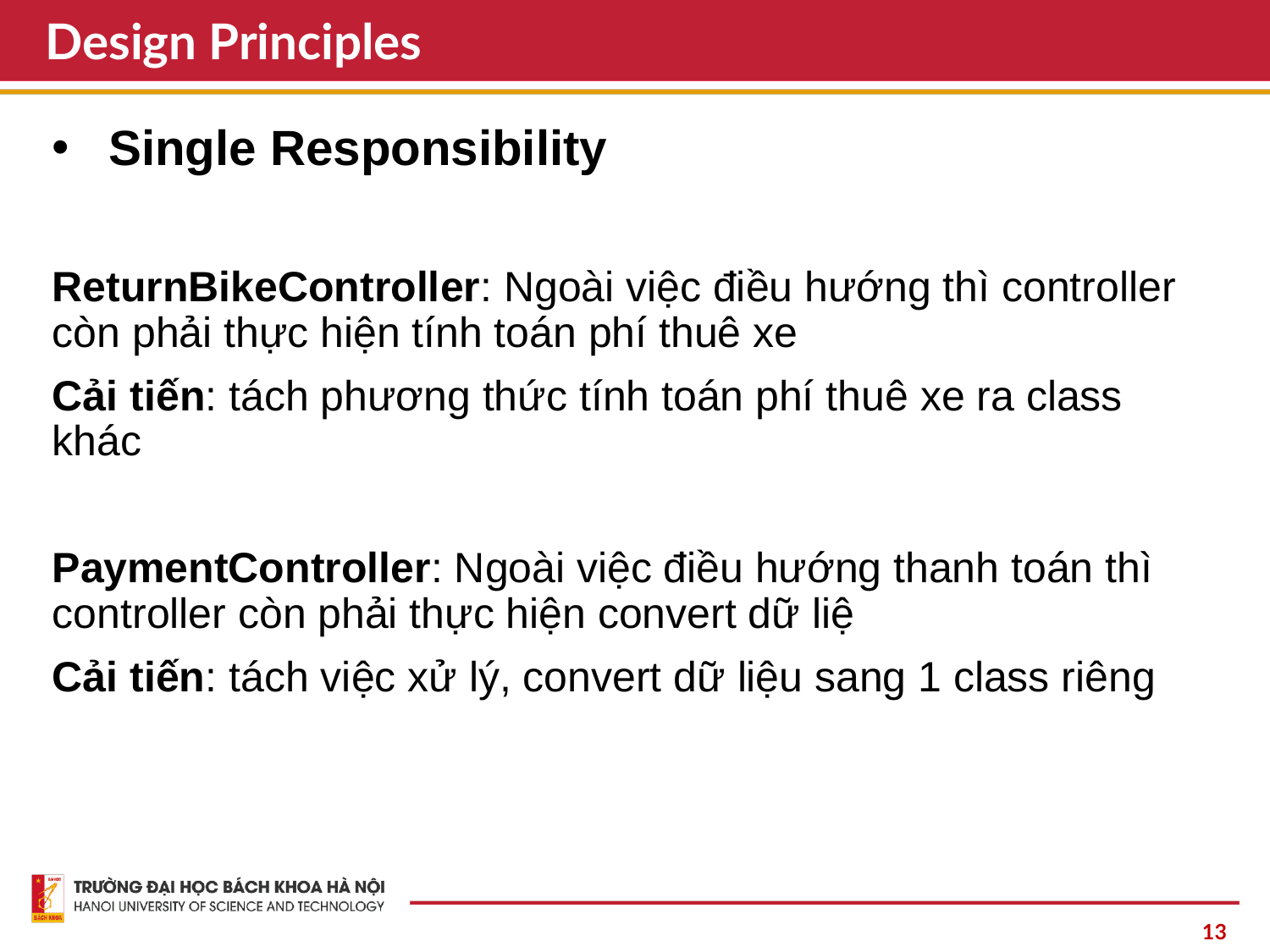

# Design Principles
Single Responsibility

ReturnBikeController: Ngoài việc điều hướng thì controller còn phải thực hiện tính toán phí thuê xe
Cải tiến: tách phương thức tính toán phí thuê xe ra class khác

PaymentController: Ngoài việc điều hướng thanh toán thì controller còn phải thực hiện convert dữ liệ
Cải tiến: tách việc xử lý, convert dữ liệu sang 1 class riêng
13